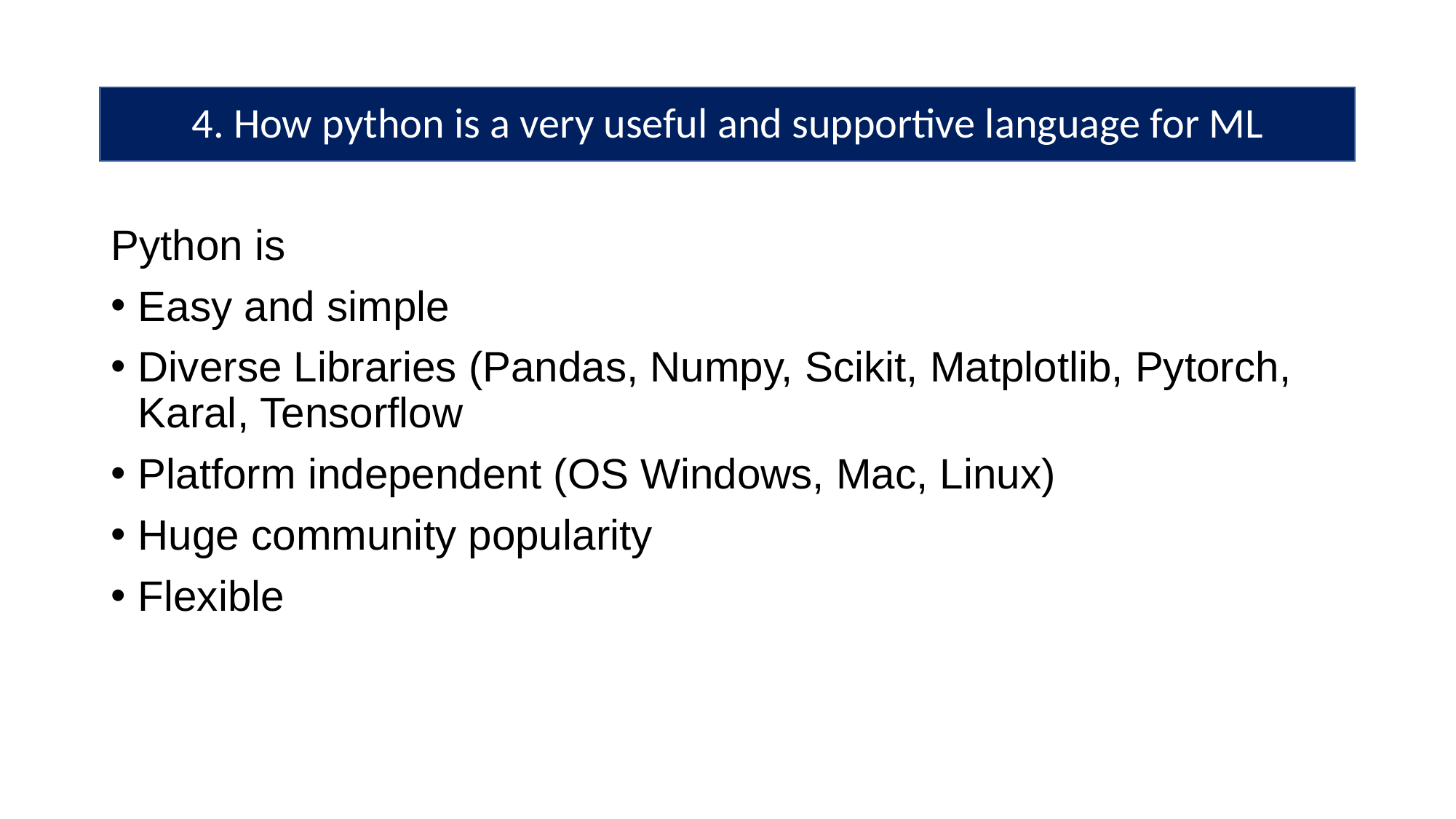

# 4. How python is a very useful and supportive language for ML
Python is
Easy and simple
Diverse Libraries (Pandas, Numpy, Scikit, Matplotlib, Pytorch, Karal, Tensorflow
Platform independent (OS Windows, Mac, Linux)
Huge community popularity
Flexible